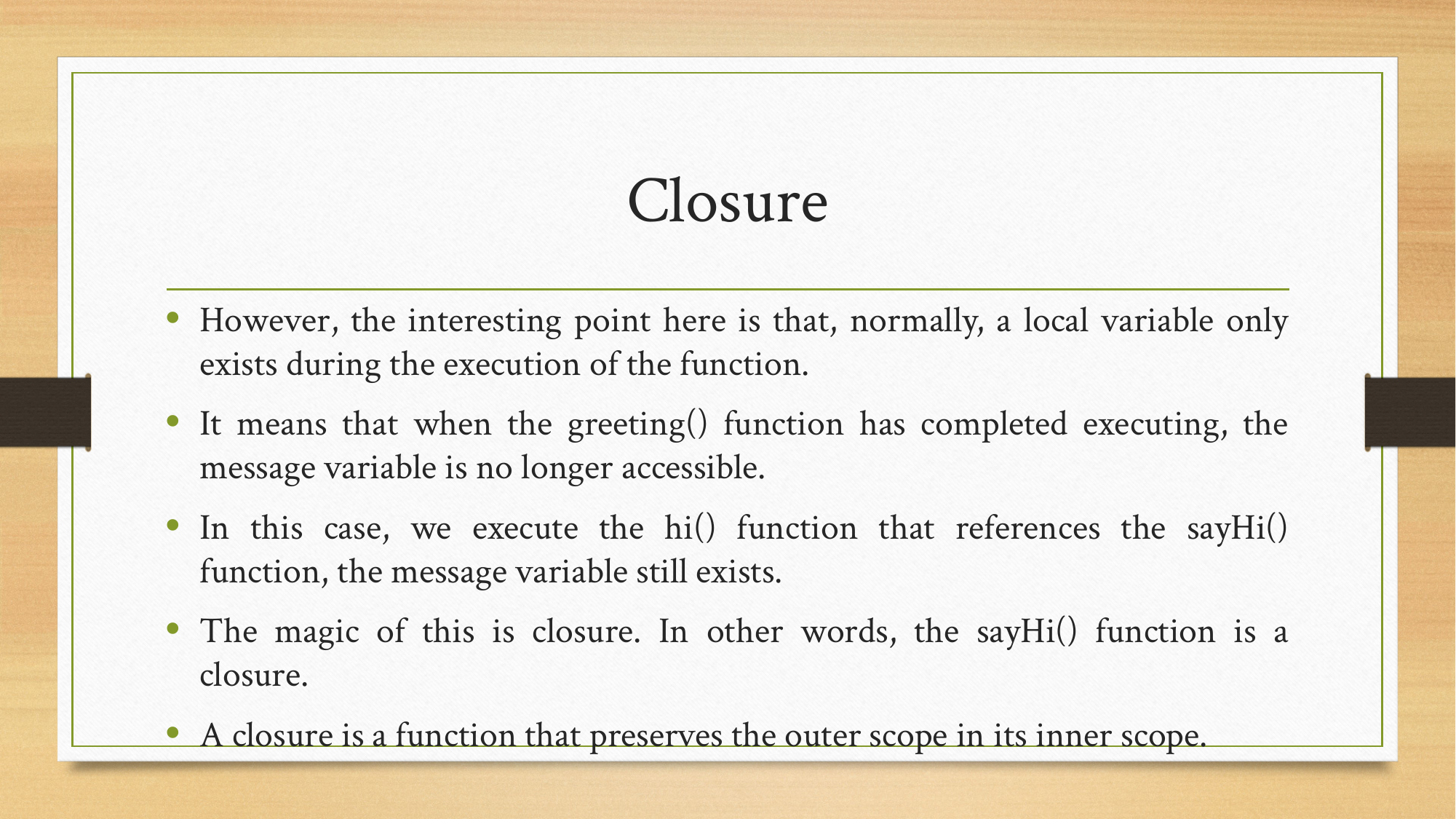

# Closure
However, the interesting point here is that, normally, a local variable only exists during the execution of the function.
It means that when the greeting() function has completed executing, the message variable is no longer accessible.
In this case, we execute the hi() function that references the sayHi() function, the message variable still exists.
The magic of this is closure. In other words, the sayHi() function is a closure.
A closure is a function that preserves the outer scope in its inner scope.